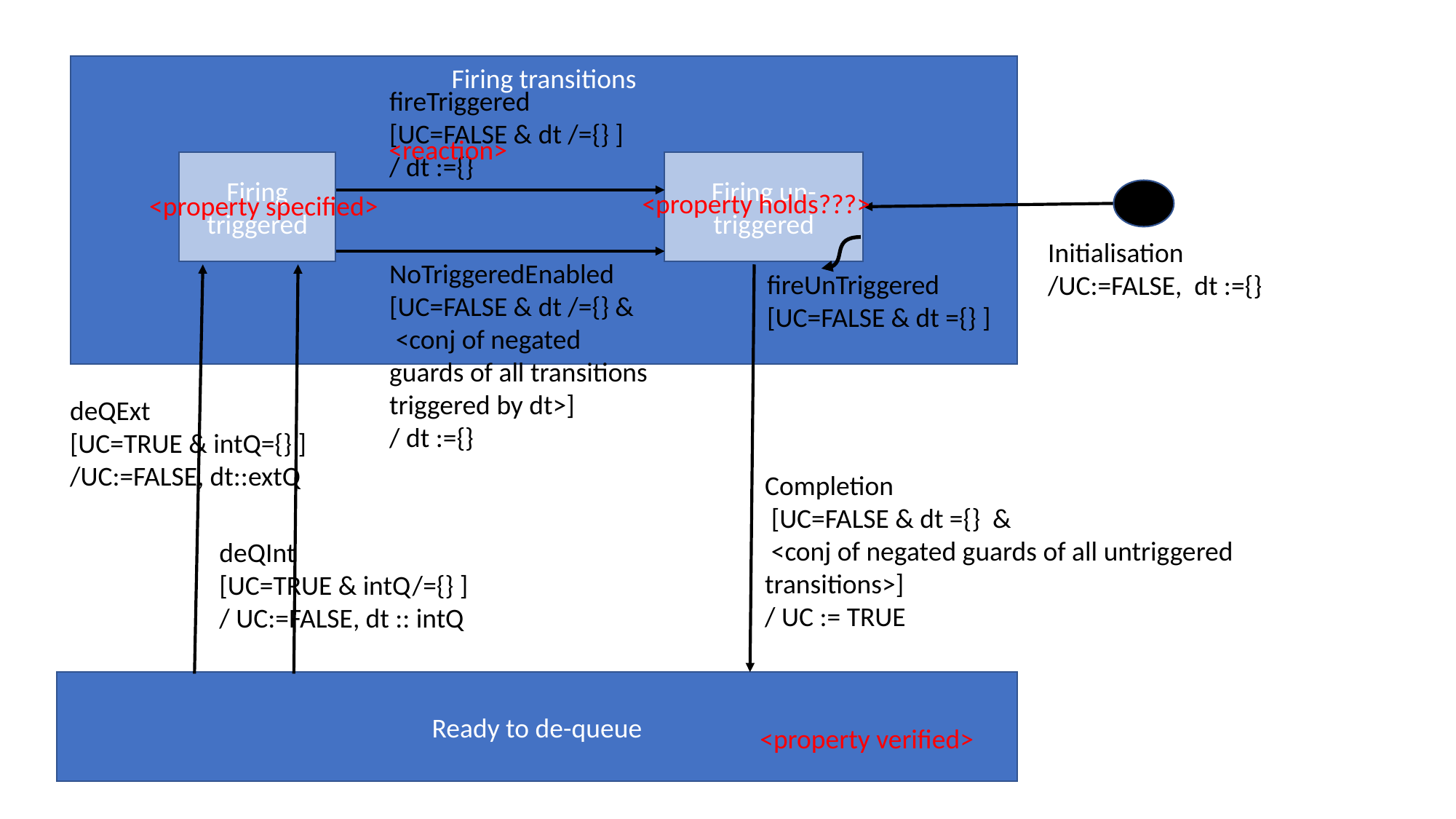

Firing transitions
fireTriggered [UC=FALSE & dt /={} ]
/ dt :={}
<reaction>
Firing triggered
Firing un-triggered

<property holds???>
<property specified>
Initialisation
/UC:=FALSE,  dt :={}
NoTriggeredEnabled
[UC=FALSE & dt /={} &
 <conj of negated guards of all transitions triggered by dt>]
/ dt :={}
fireUnTriggered [UC=FALSE & dt ={} ]
deQExt
[UC=TRUE & intQ={} ]
/UC:=FALSE, dt::extQ
Completion
 [UC=FALSE & dt ={}  &
 <conj of negated guards of all untriggered transitions>]
/ UC := TRUE
deQInt
[UC=TRUE & intQ/={} ]
/ UC:=FALSE, dt :: intQ
Ready to de-queue
<property verified>